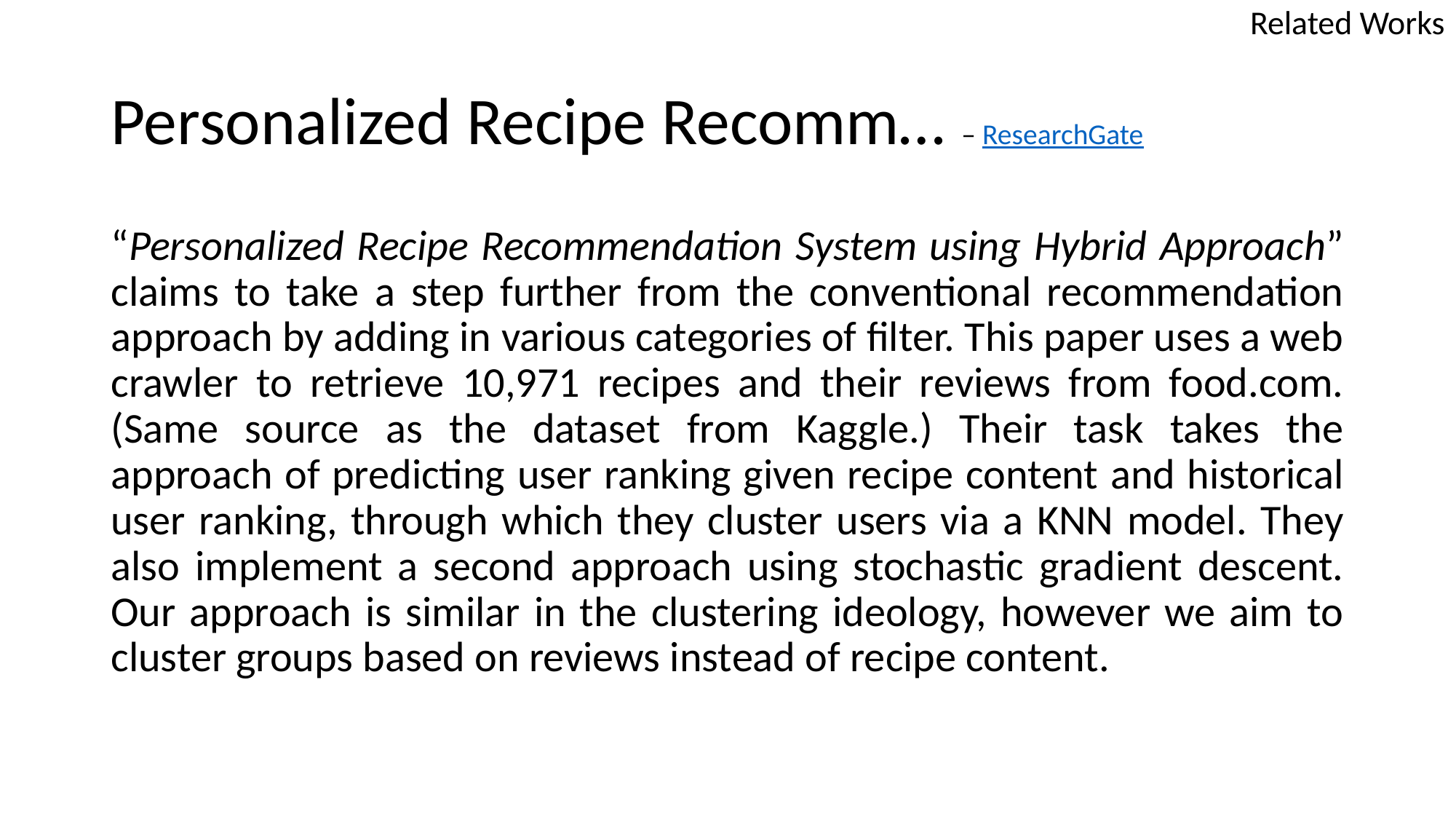

Related Works
# Personalized Recipe Recomm… – ResearchGate
“Personalized Recipe Recommendation System using Hybrid Approach” claims to take a step further from the conventional recommendation approach by adding in various categories of filter. This paper uses a web crawler to retrieve 10,971 recipes and their reviews from food.com. (Same source as the dataset from Kaggle.) Their task takes the approach of predicting user ranking given recipe content and historical user ranking, through which they cluster users via a KNN model. They also implement a second approach using stochastic gradient descent. Our approach is similar in the clustering ideology, however we aim to cluster groups based on reviews instead of recipe content.